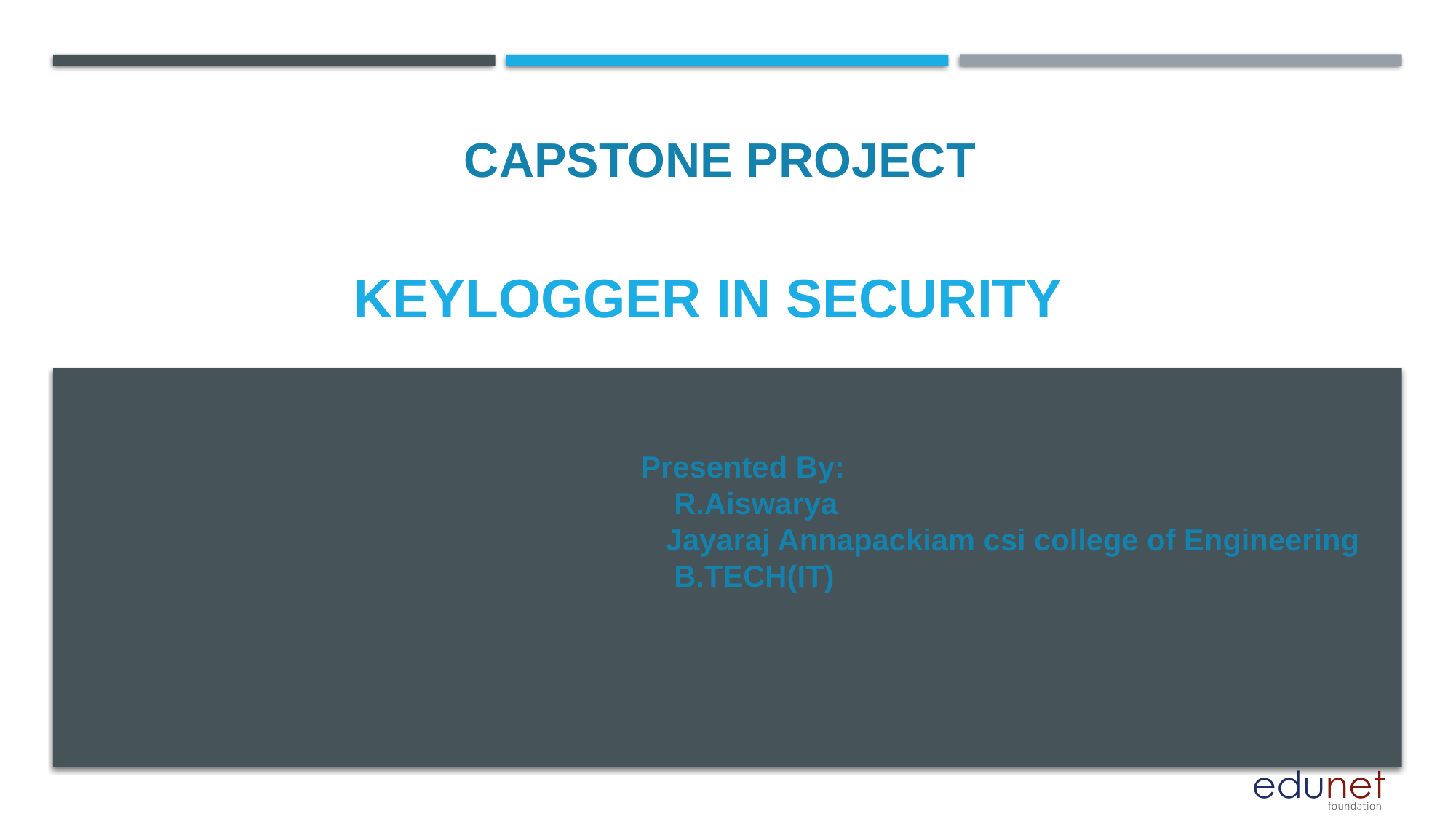

CAPSTONE PROJECT
# Keylogger in security
Presented By:
    R.Aiswarya
   Jayaraj Annapackiam csi college of Engineering
    B.TECH(IT)